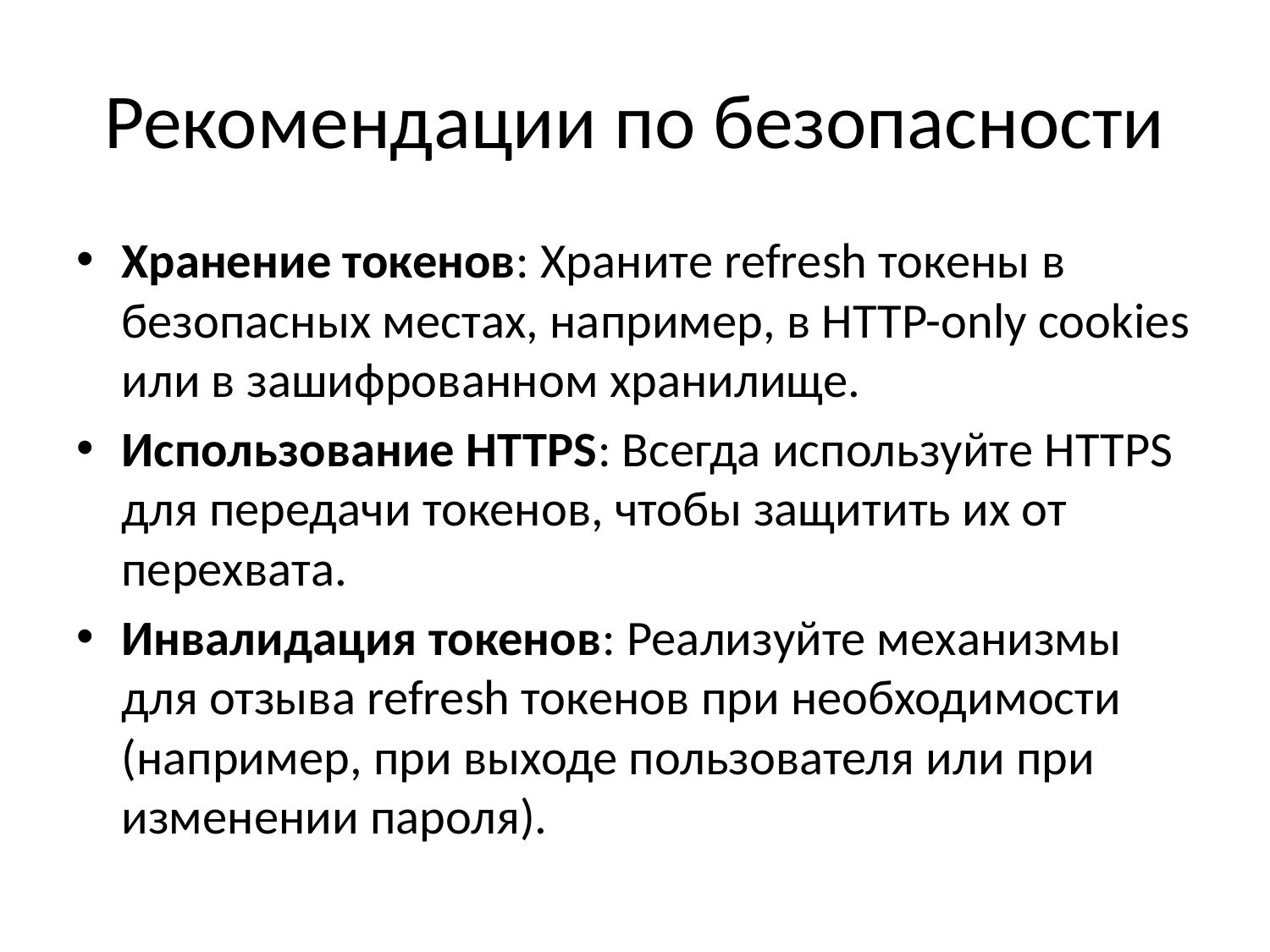

# Рекомендации по безопасности
Хранение токенов: Храните refresh токены в безопасных местах, например, в HTTP-only cookies или в зашифрованном хранилище.
Использование HTTPS: Всегда используйте HTTPS для передачи токенов, чтобы защитить их от перехвата.
Инвалидация токенов: Реализуйте механизмы для отзыва refresh токенов при необходимости (например, при выходе пользователя или при изменении пароля).